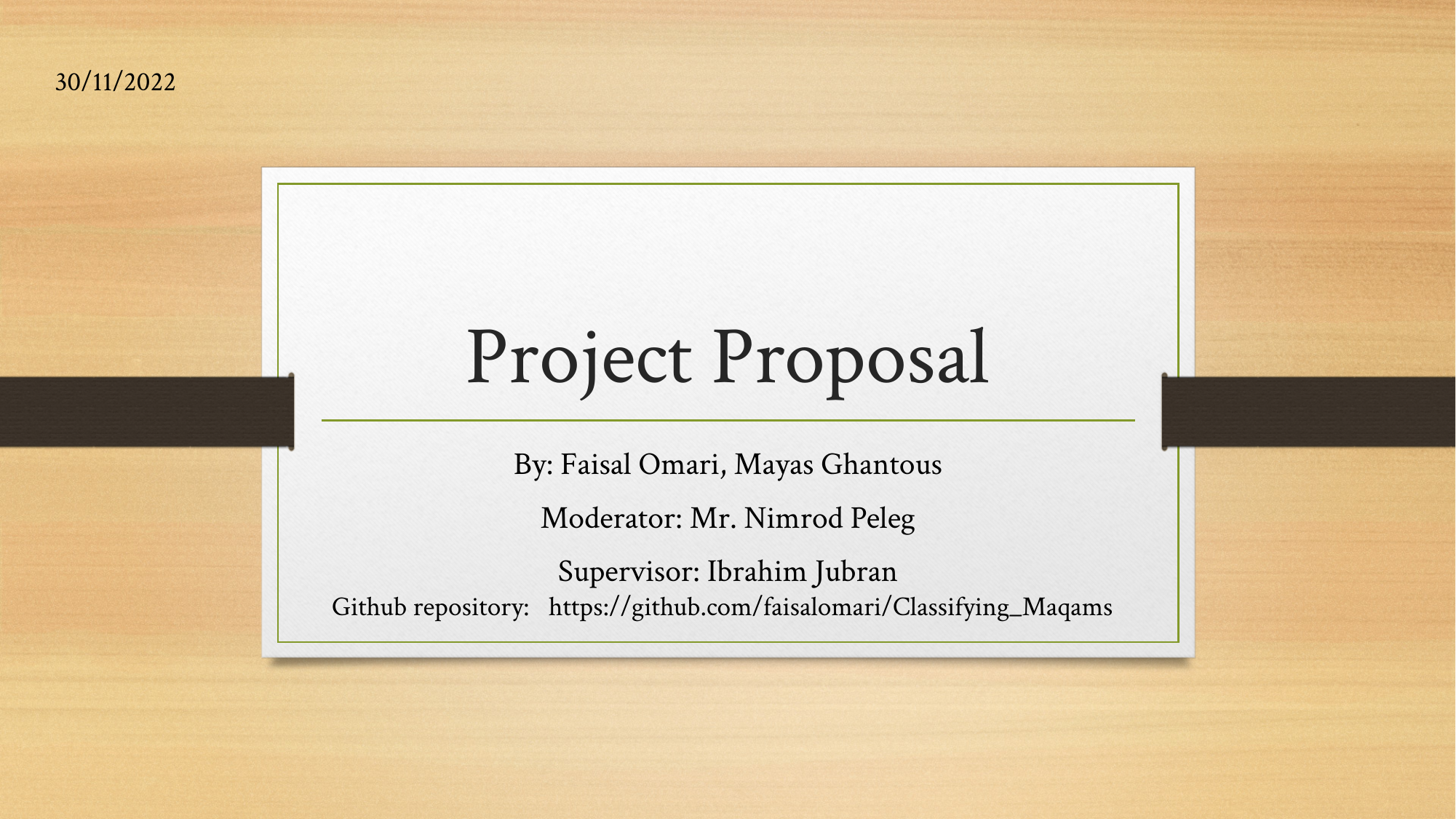

30/11/2022
# Project Proposal
By: Faisal Omari, Mayas Ghantous
Moderator: Mr. Nimrod Peleg
Supervisor: Ibrahim Jubran
Github repository:
https://github.com/faisalomari/Classifying_Maqams